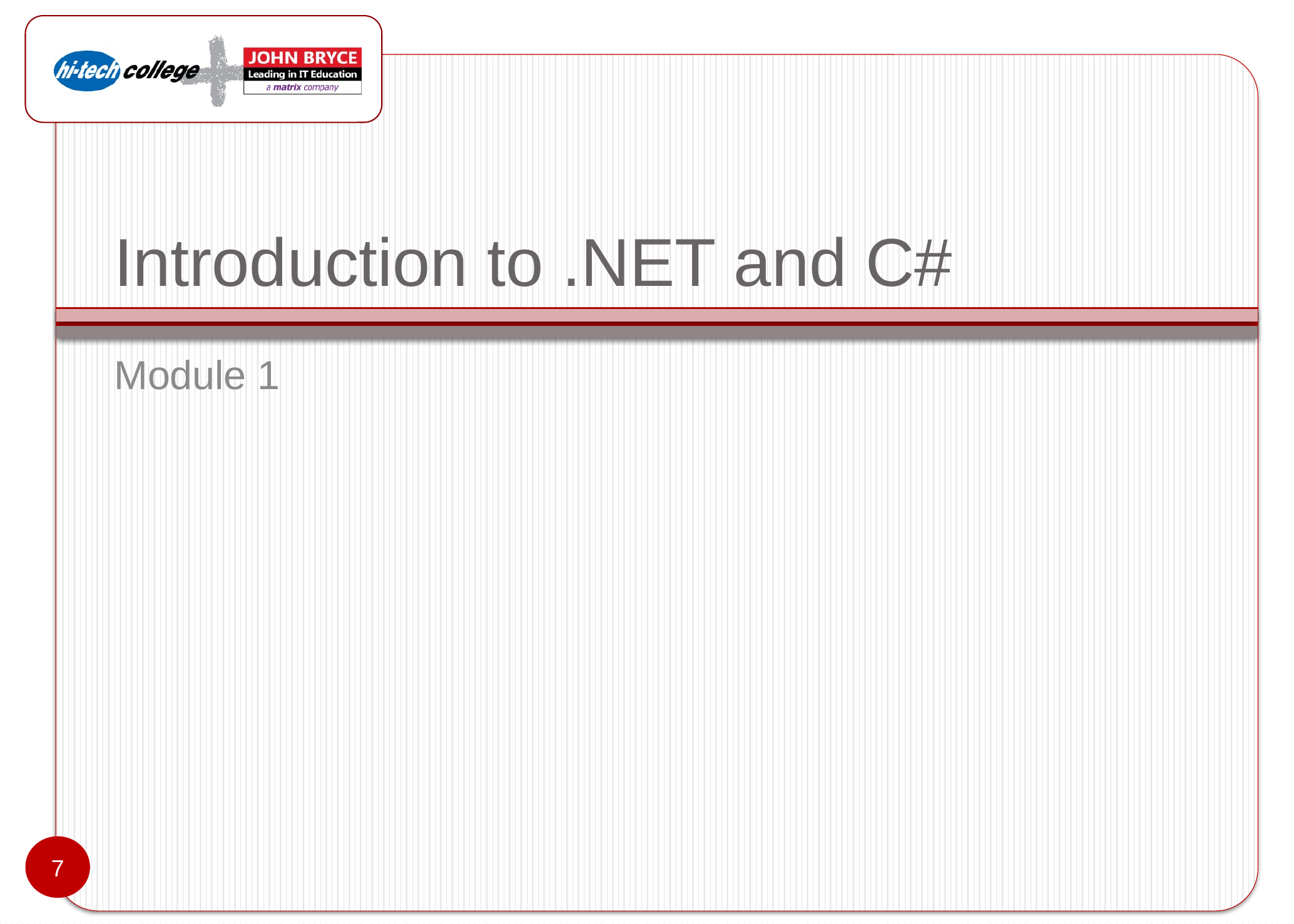

# Introduction to .NET and C#
Module 1
7